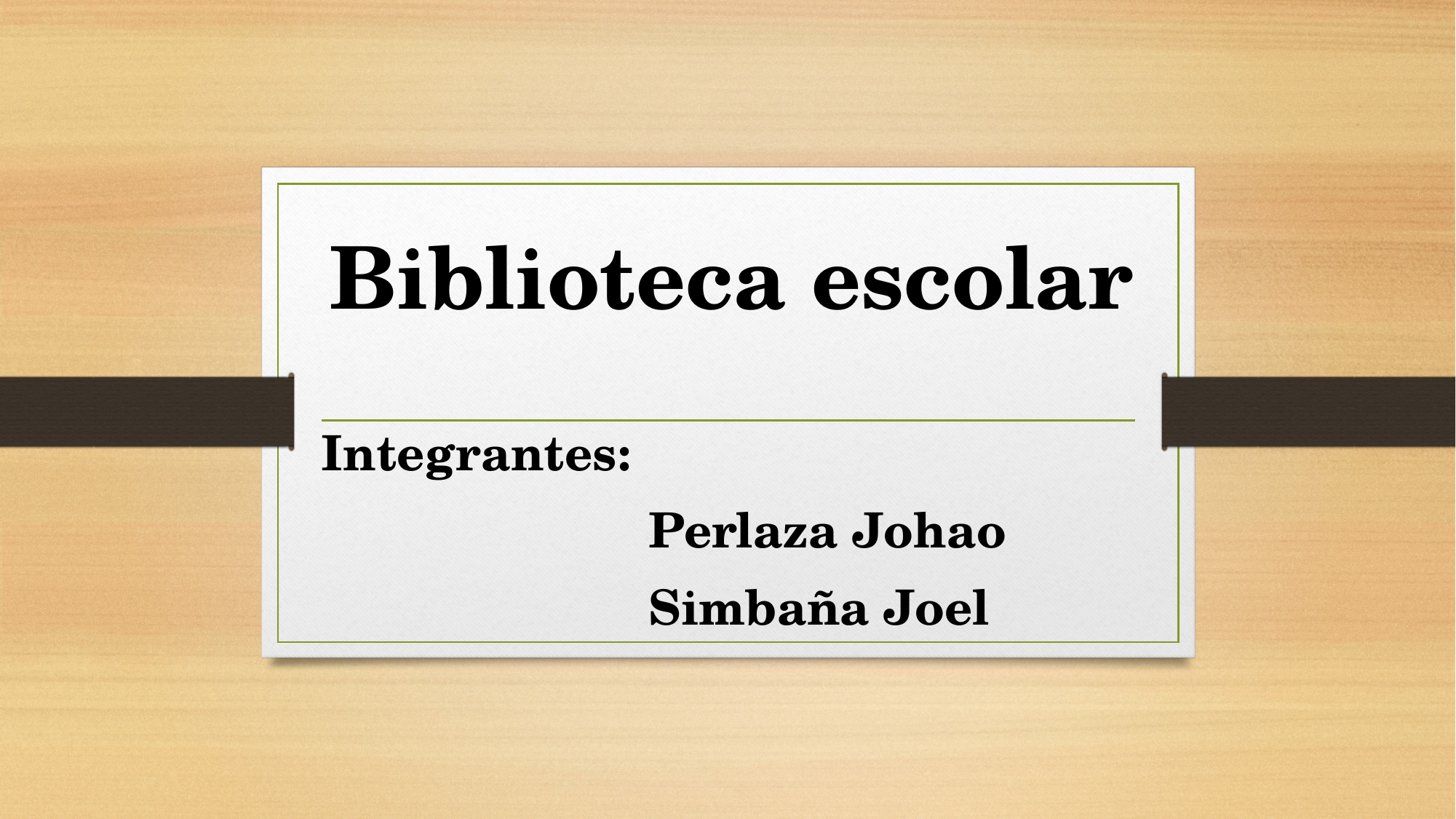

# Biblioteca escolar
Integrantes:
			Perlaza Johao
			Simbaña Joel